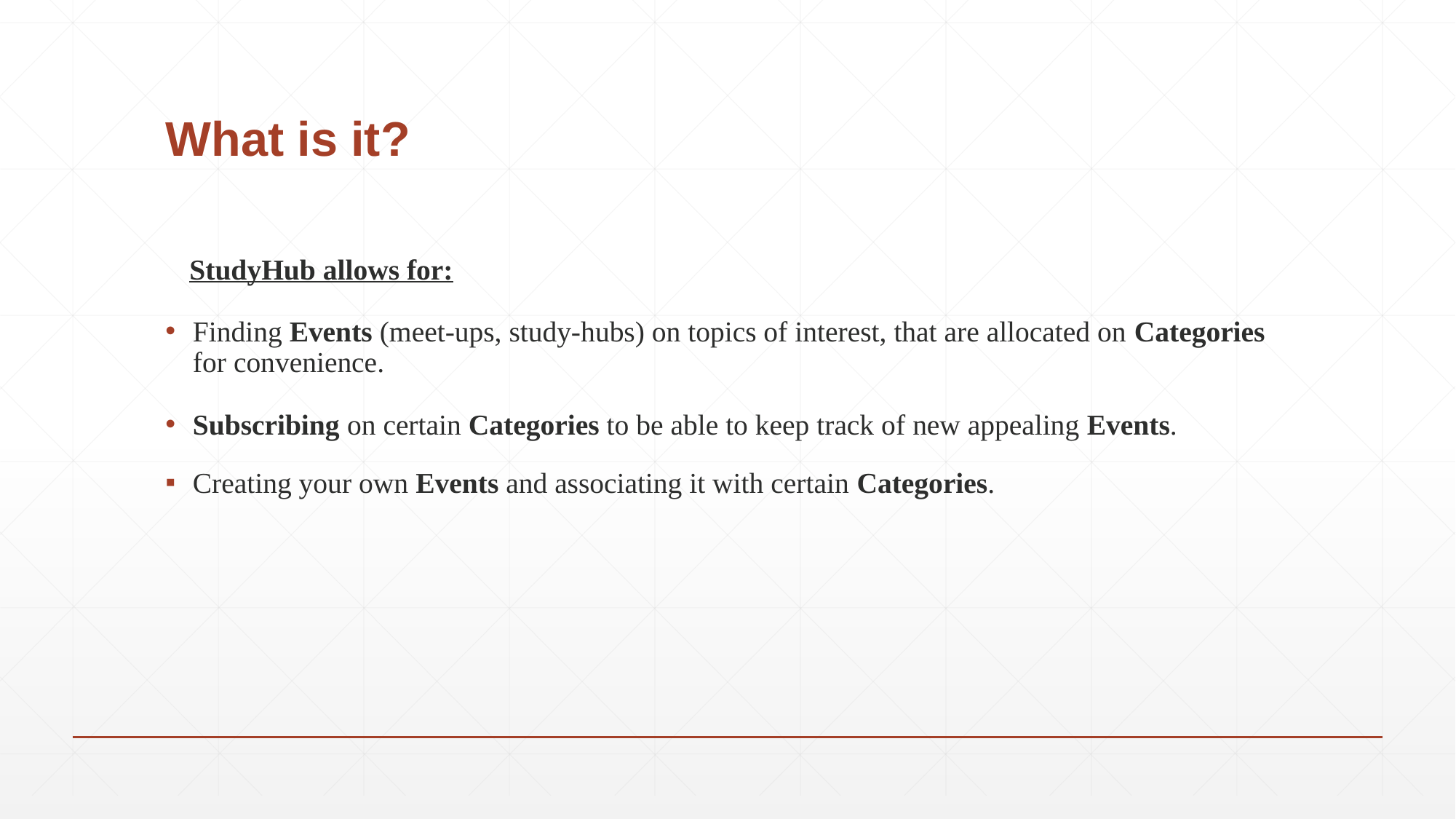

# What is it?
   StudyHub allows for:

Finding Events (meet-ups, study-hubs) on topics of interest, that are allocated on Categories for convenience.

Subscribing on certain Categories to be able to keep track of new appealing Events.
Creating your own Events and associating it with certain Categories.